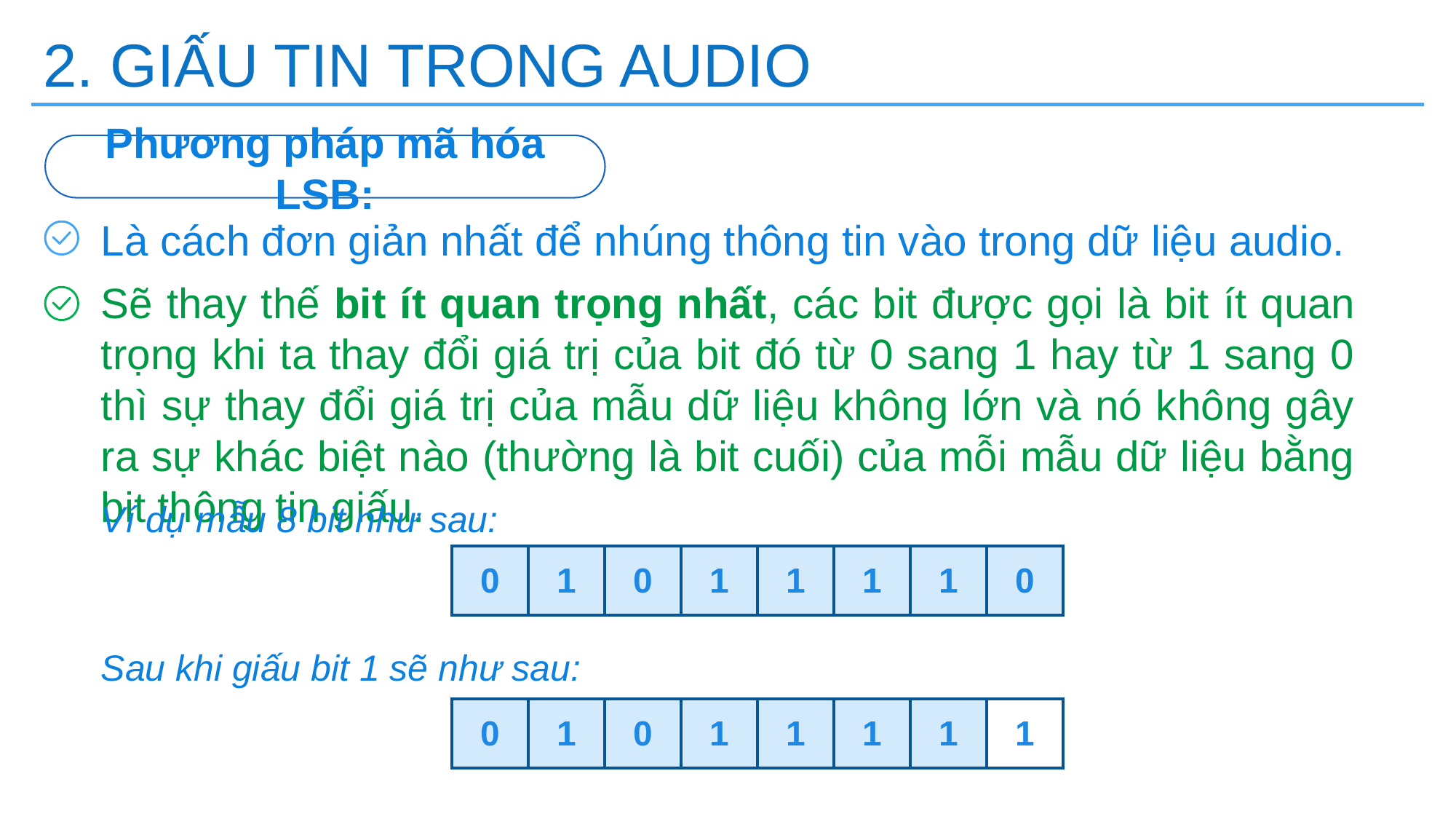

2. GIẤU TIN TRONG AUDIO
Phương pháp mã hóa LSB:
Là cách đơn giản nhất để nhúng thông tin vào trong dữ liệu audio.

Sẽ thay thế bit ít quan trọng nhất, các bit được gọi là bit ít quan trọng khi ta thay đổi giá trị của bit đó từ 0 sang 1 hay từ 1 sang 0 thì sự thay đổi giá trị của mẫu dữ liệu không lớn và nó không gây ra sự khác biệt nào (thường là bit cuối) của mỗi mẫu dữ liệu bằng bit thông tin giấu.

Ví dụ mẫu 8 bit như sau:
| 0 | 1 | 0 | 1 | 1 | 1 | 1 | 0 |
| --- | --- | --- | --- | --- | --- | --- | --- |
Sau khi giấu bit 1 sẽ như sau:
| 0 | 1 | 0 | 1 | 1 | 1 | 1 | 1 |
| --- | --- | --- | --- | --- | --- | --- | --- |